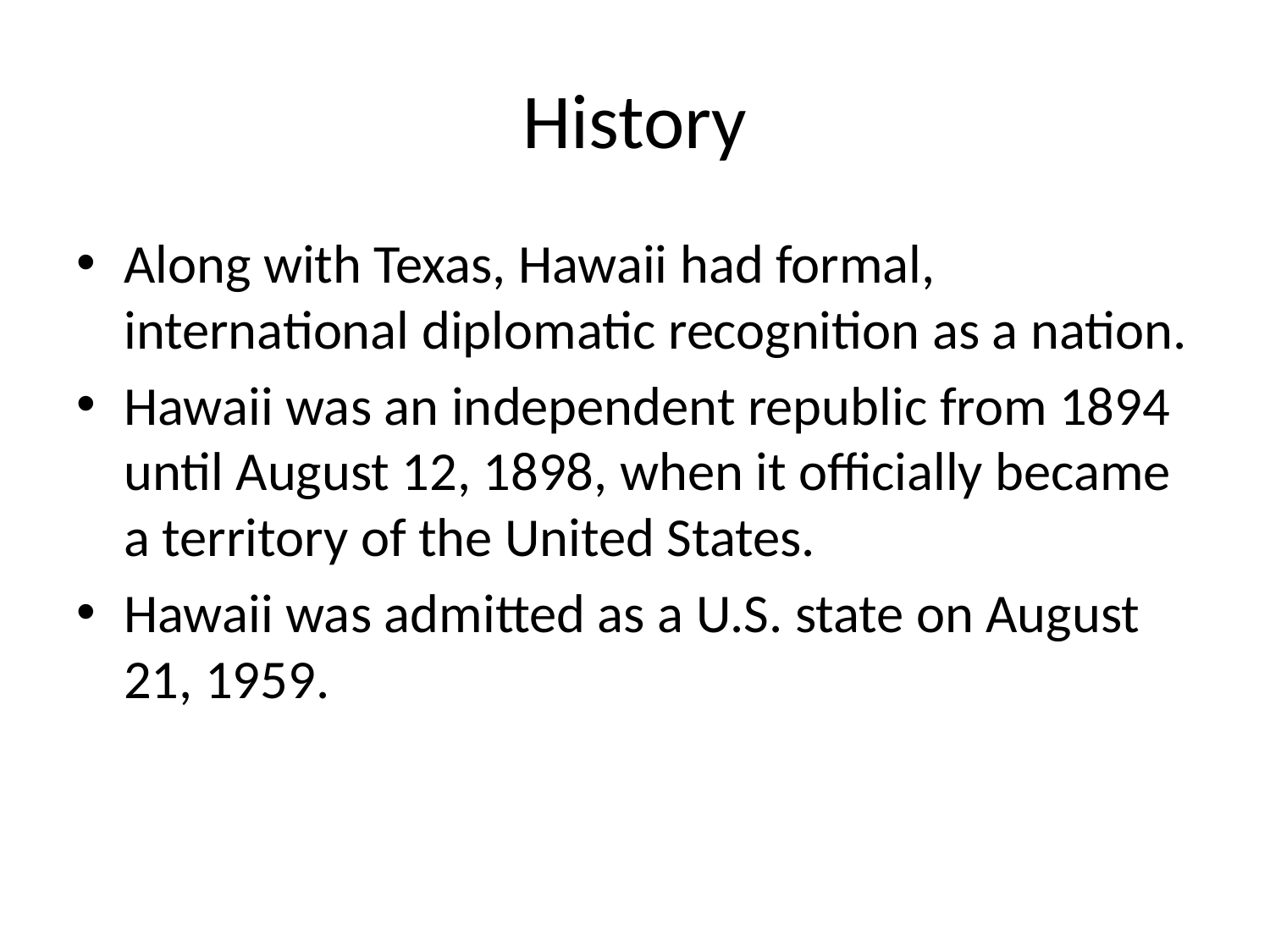

# History
Along with Texas, Hawaii had formal, international diplomatic recognition as a nation.
Hawaii was an independent republic from 1894 until August 12, 1898, when it officially became a territory of the United States.
Hawaii was admitted as a U.S. state on August 21, 1959.